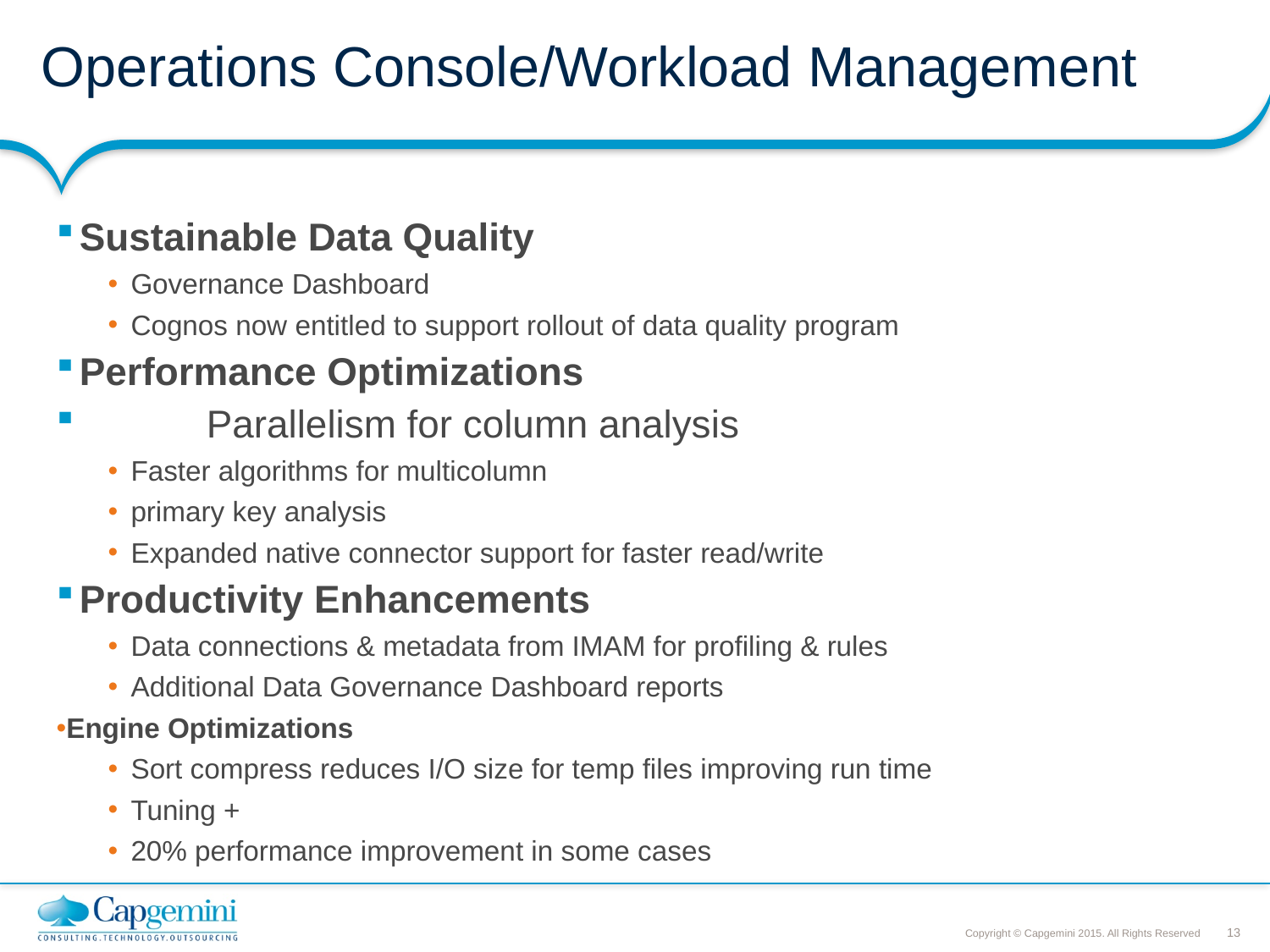

# Operations Console/Workload Management
Sustainable Data Quality
Governance Dashboard
Cognos now entitled to support rollout of data quality program
Performance Optimizations
	Parallelism for column analysis
Faster algorithms for multicolumn
primary key analysis
Expanded native connector support for faster read/write
Productivity Enhancements
Data connections & metadata from IMAM for profiling & rules
Additional Data Governance Dashboard reports
Engine Optimizations
Sort compress reduces I/O size for temp files improving run time
Tuning +
20% performance improvement in some cases